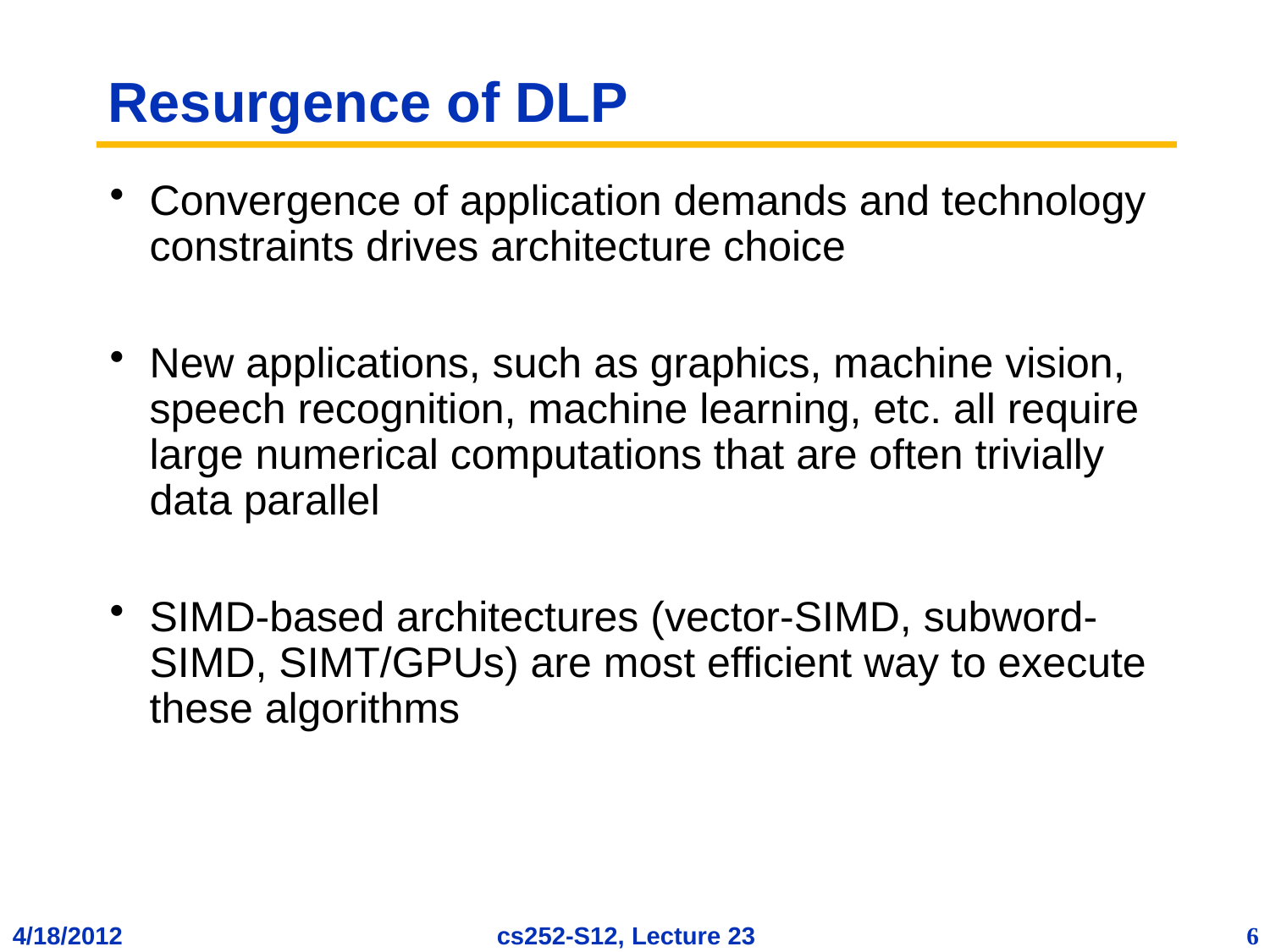

# Resurgence of DLP
Convergence of application demands and technology constraints drives architecture choice

New applications, such as graphics, machine vision, speech recognition, machine learning, etc. all require large numerical computations that are often trivially data parallel

SIMD-based architectures (vector-SIMD, subword-SIMD, SIMT/GPUs) are most efficient way to execute these algorithms